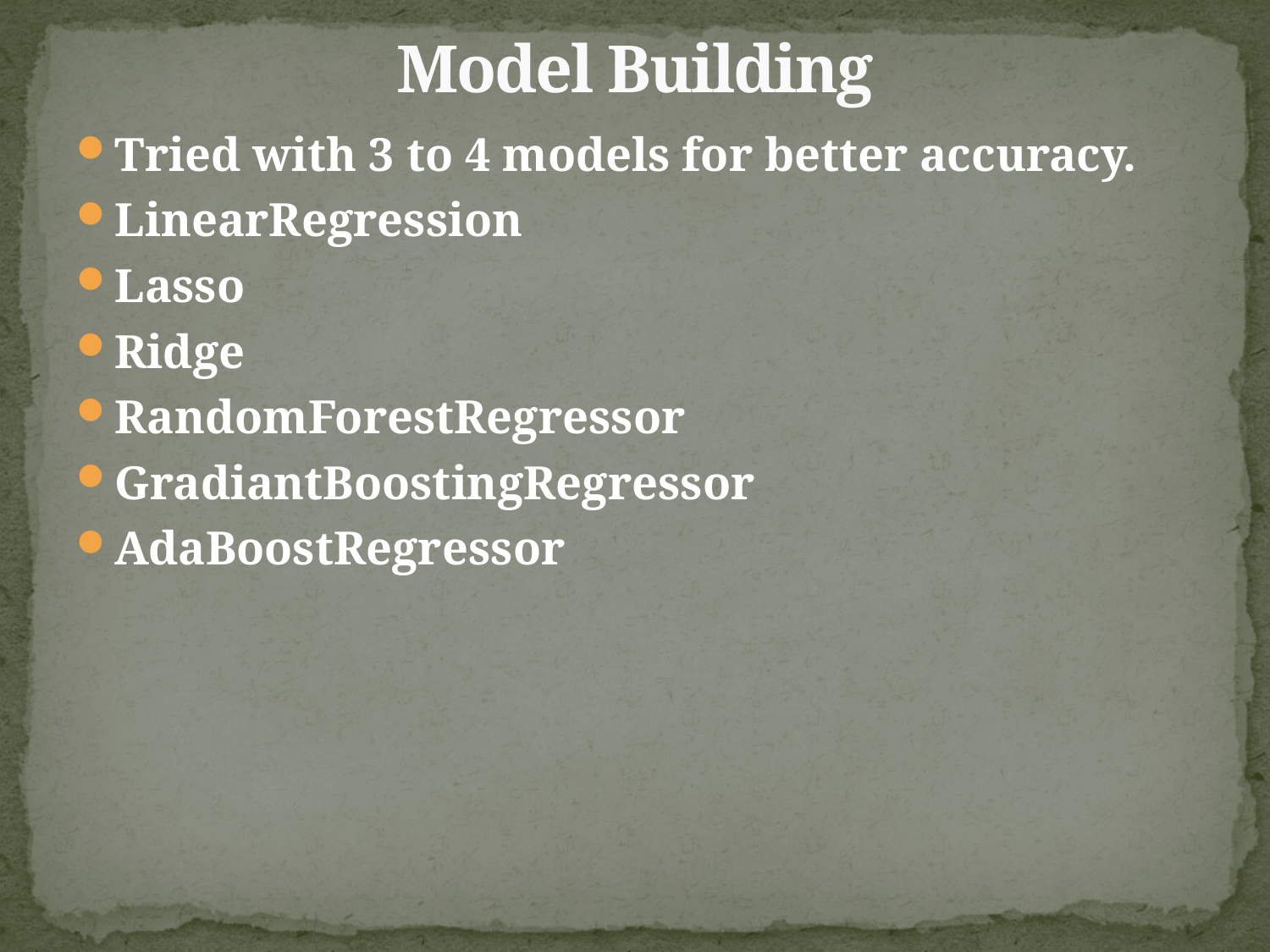

# Model Building
Tried with 3 to 4 models for better accuracy.
LinearRegression
Lasso
Ridge
RandomForestRegressor
GradiantBoostingRegressor
AdaBoostRegressor